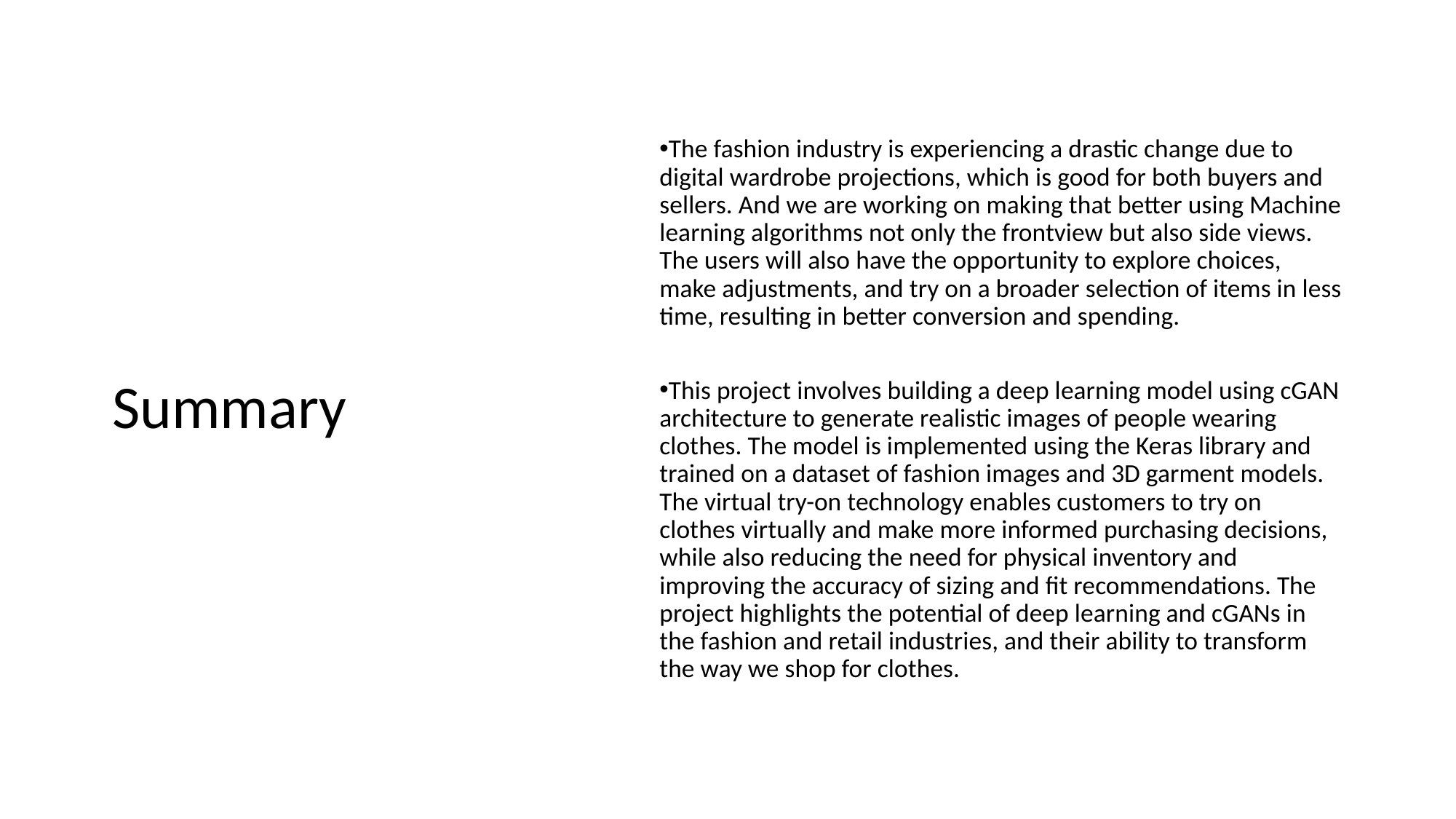

The fashion industry is experiencing a drastic change due to digital wardrobe projections, which is good for both buyers and sellers. And we are working on making that better using Machine learning algorithms not only the frontview but also side views. The users will also have the opportunity to explore choices, make adjustments, and try on a broader selection of items in less time, resulting in better conversion and spending.

This project involves building a deep learning model using cGAN architecture to generate realistic images of people wearing clothes. The model is implemented using the Keras library and trained on a dataset of fashion images and 3D garment models. The virtual try-on technology enables customers to try on clothes virtually and make more informed purchasing decisions, while also reducing the need for physical inventory and improving the accuracy of sizing and fit recommendations. The project highlights the potential of deep learning and cGANs in the fashion and retail industries, and their ability to transform the way we shop for clothes.
Summary